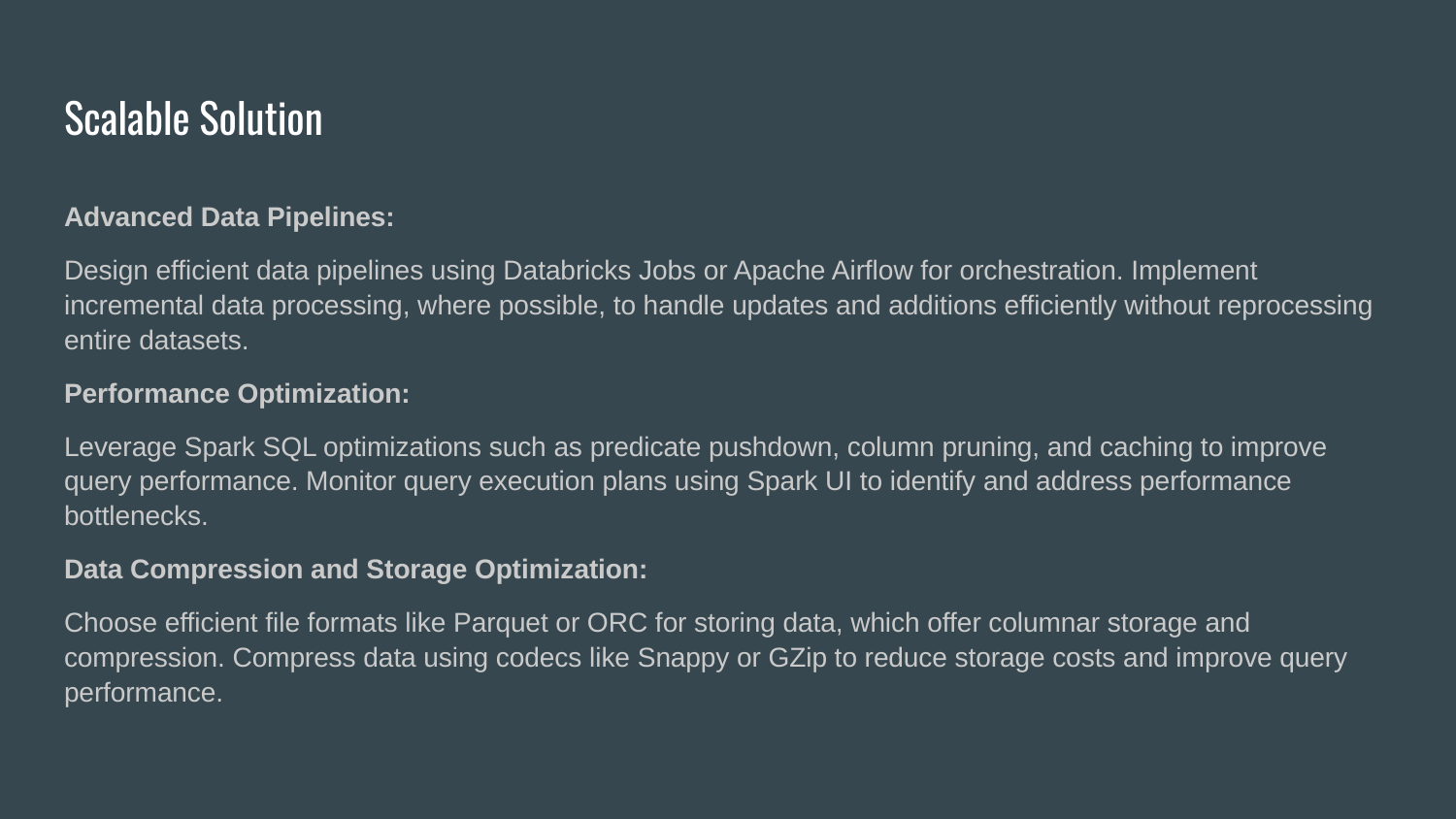

# Scalable Solution
Advanced Data Pipelines:
Design efficient data pipelines using Databricks Jobs or Apache Airflow for orchestration. Implement incremental data processing, where possible, to handle updates and additions efficiently without reprocessing entire datasets.
Performance Optimization:
Leverage Spark SQL optimizations such as predicate pushdown, column pruning, and caching to improve query performance. Monitor query execution plans using Spark UI to identify and address performance bottlenecks.
Data Compression and Storage Optimization:
Choose efficient file formats like Parquet or ORC for storing data, which offer columnar storage and compression. Compress data using codecs like Snappy or GZip to reduce storage costs and improve query performance.